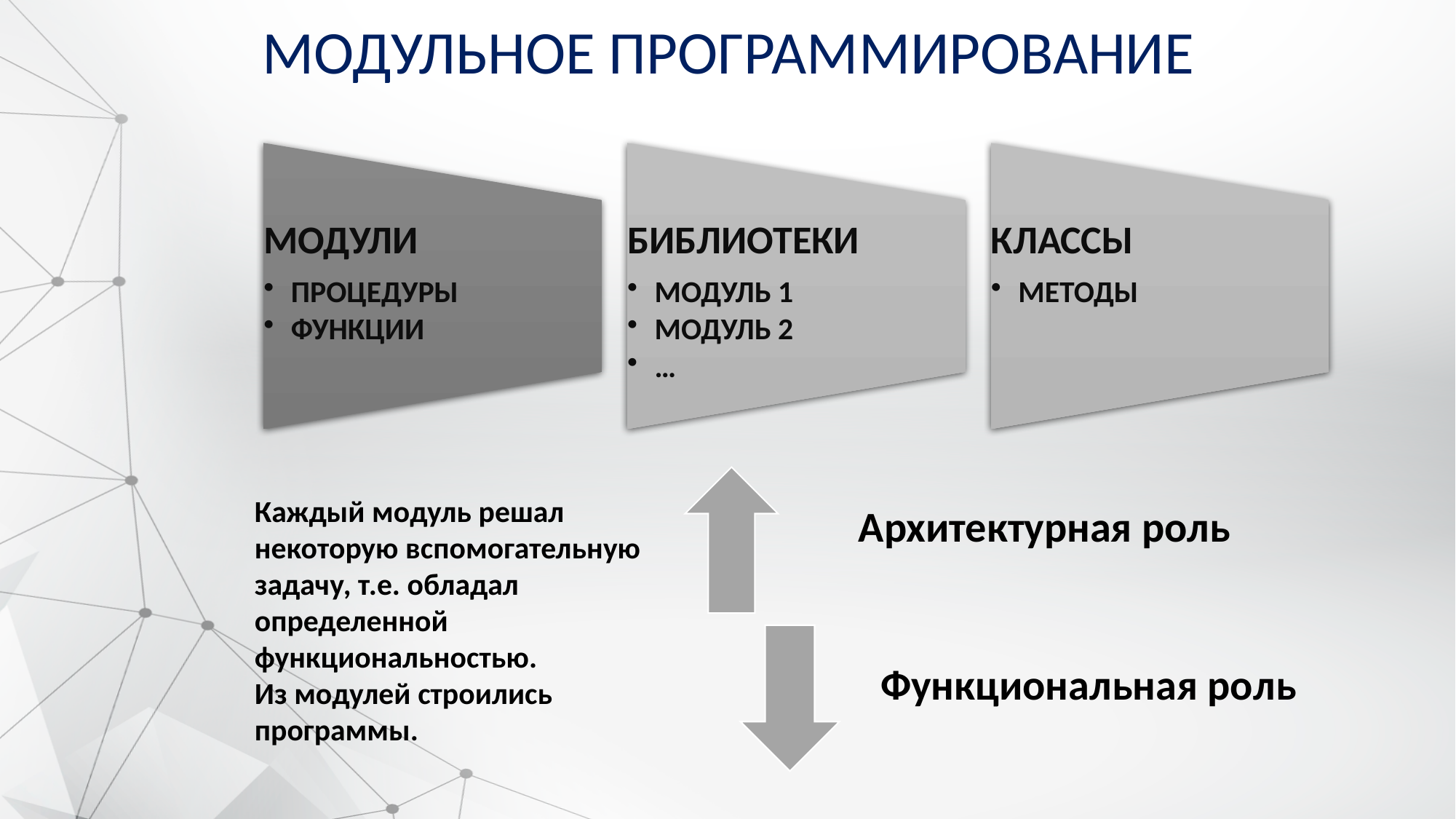

# МОДУЛЬНОЕ ПРОГРАММИРОВАНИЕ
МОДУЛИ
ПРОЦЕДУРЫ
ФУНКЦИИ
БИБЛИОТЕКИ
МОДУЛЬ 1
МОДУЛЬ 2
…
КЛАССЫ
МЕТОДЫ
Архитектурная роль
Функциональная роль
Каждый модуль решал некоторую вспомогательную задачу, т.е. обладал определенной функциональностью.
Из модулей строились программы.